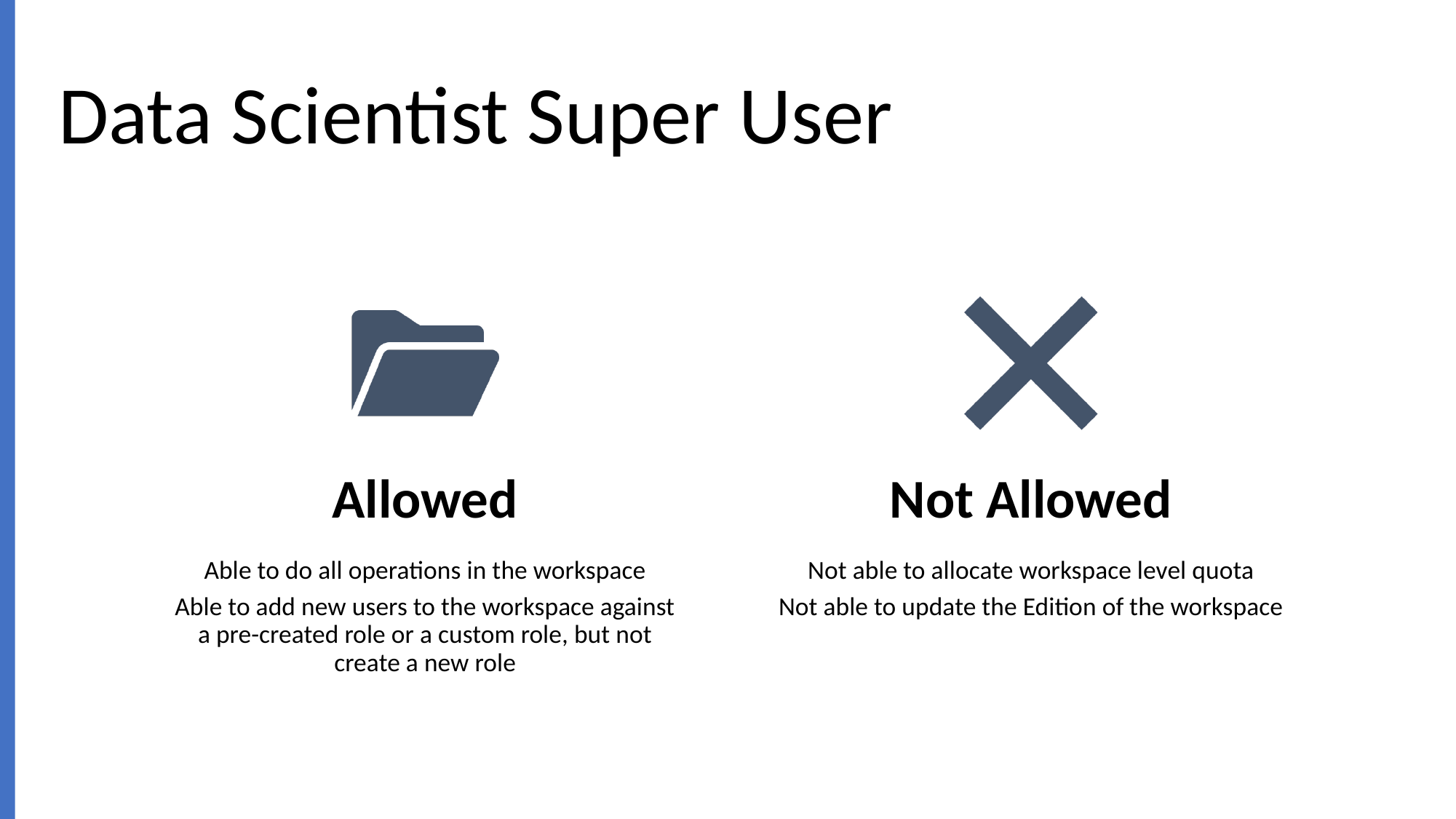

# Data Scientist Super User
Allowed
Able to do all operations in the workspace
Able to add new users to the workspace against a pre-created role or a custom role, but not create a new role
Not Allowed
Not able to allocate workspace level quota
Not able to update the Edition of the workspace